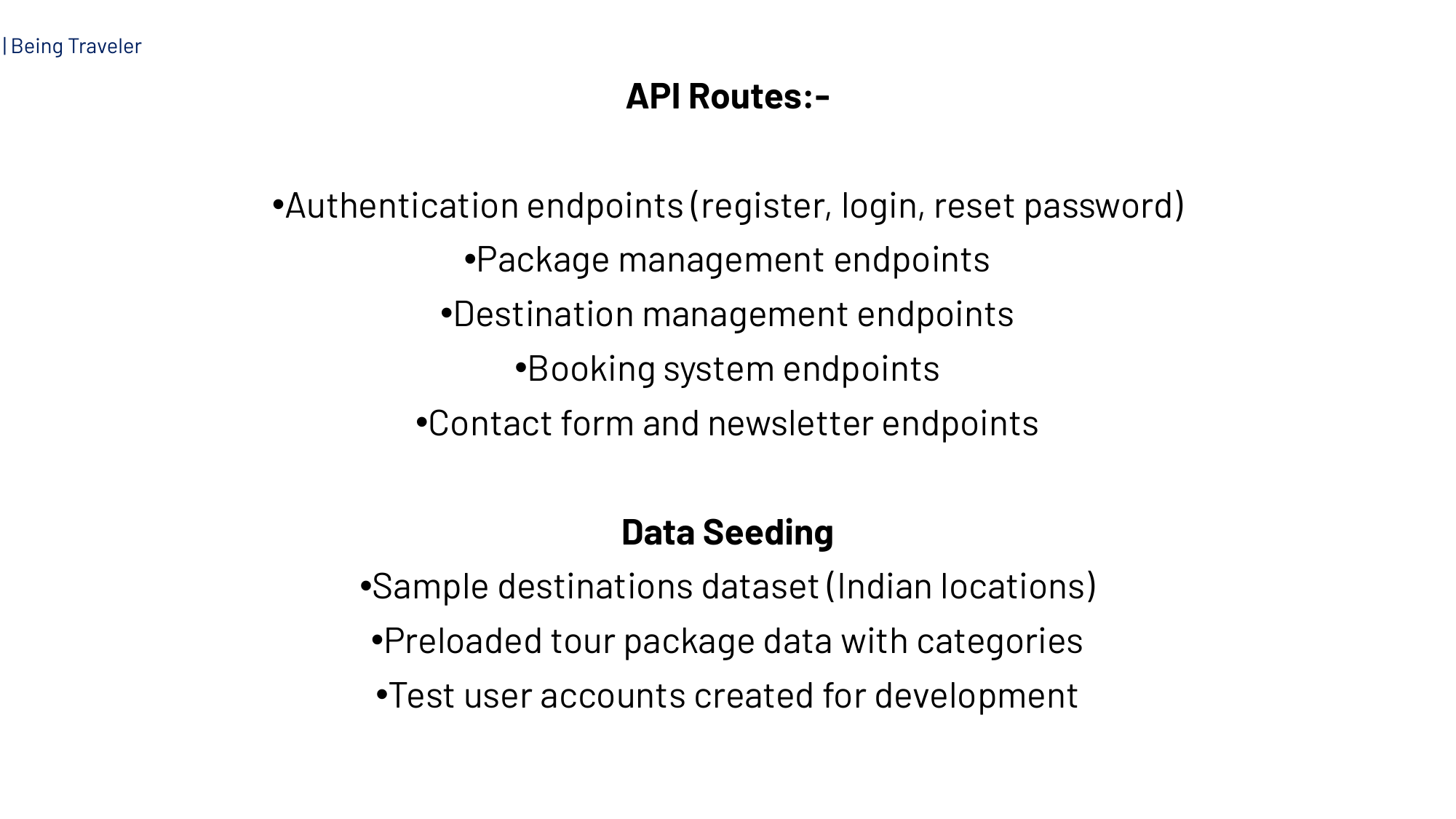

# | Being Traveler
API Routes:-

Authentication endpoints (register, login, reset password)
Package management endpoints
Destination management endpoints
Booking system endpoints
Contact form and newsletter endpoints

Data Seeding
Sample destinations dataset (Indian locations)
Preloaded tour package data with categories
Test user accounts created for development